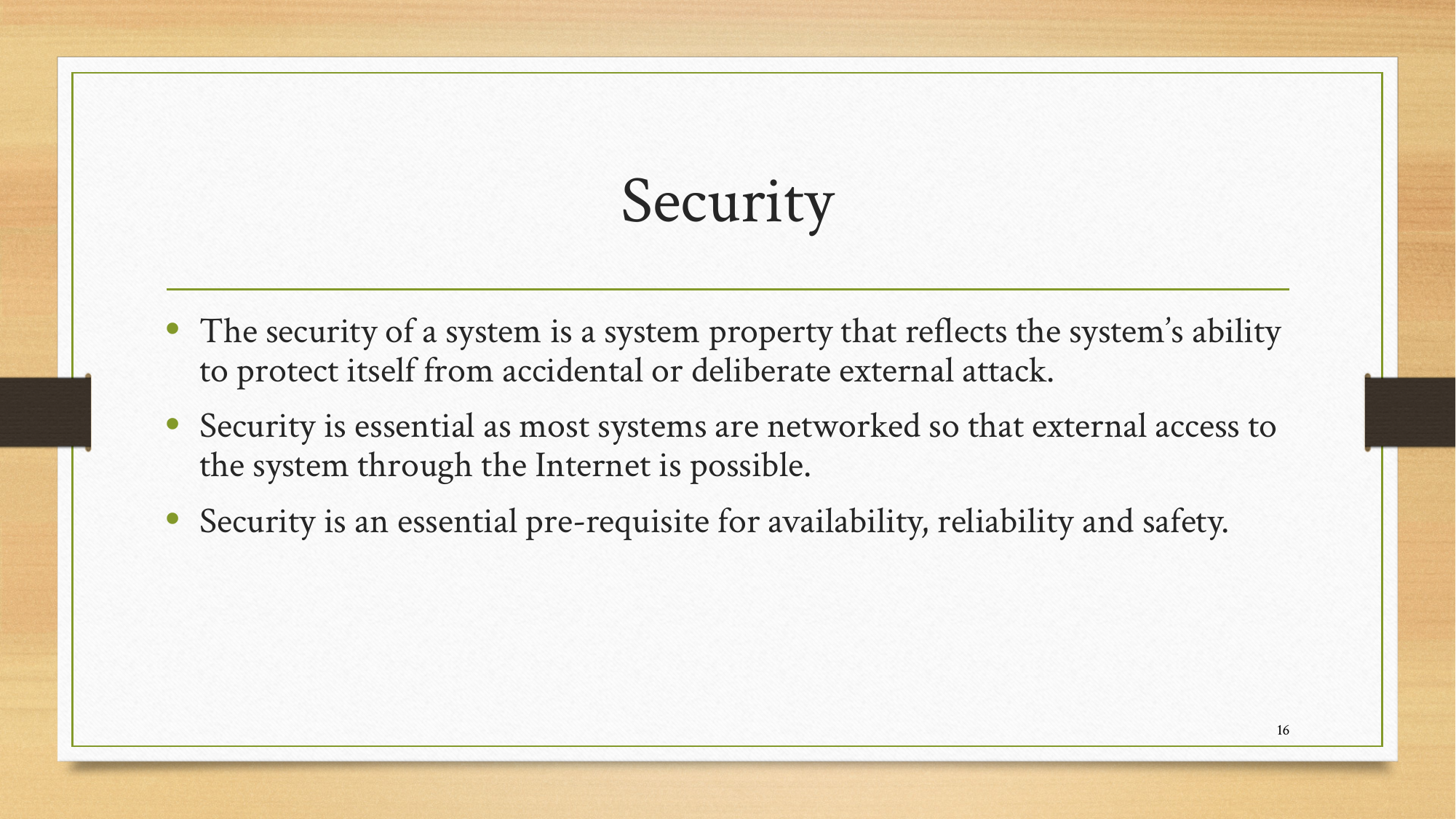

# Security
The security of a system is a system property that reflects the system’s ability to protect itself from accidental or deliberate external attack.
Security is essential as most systems are networked so that external access to the system through the Internet is possible.
Security is an essential pre-requisite for availability, reliability and safety.
16